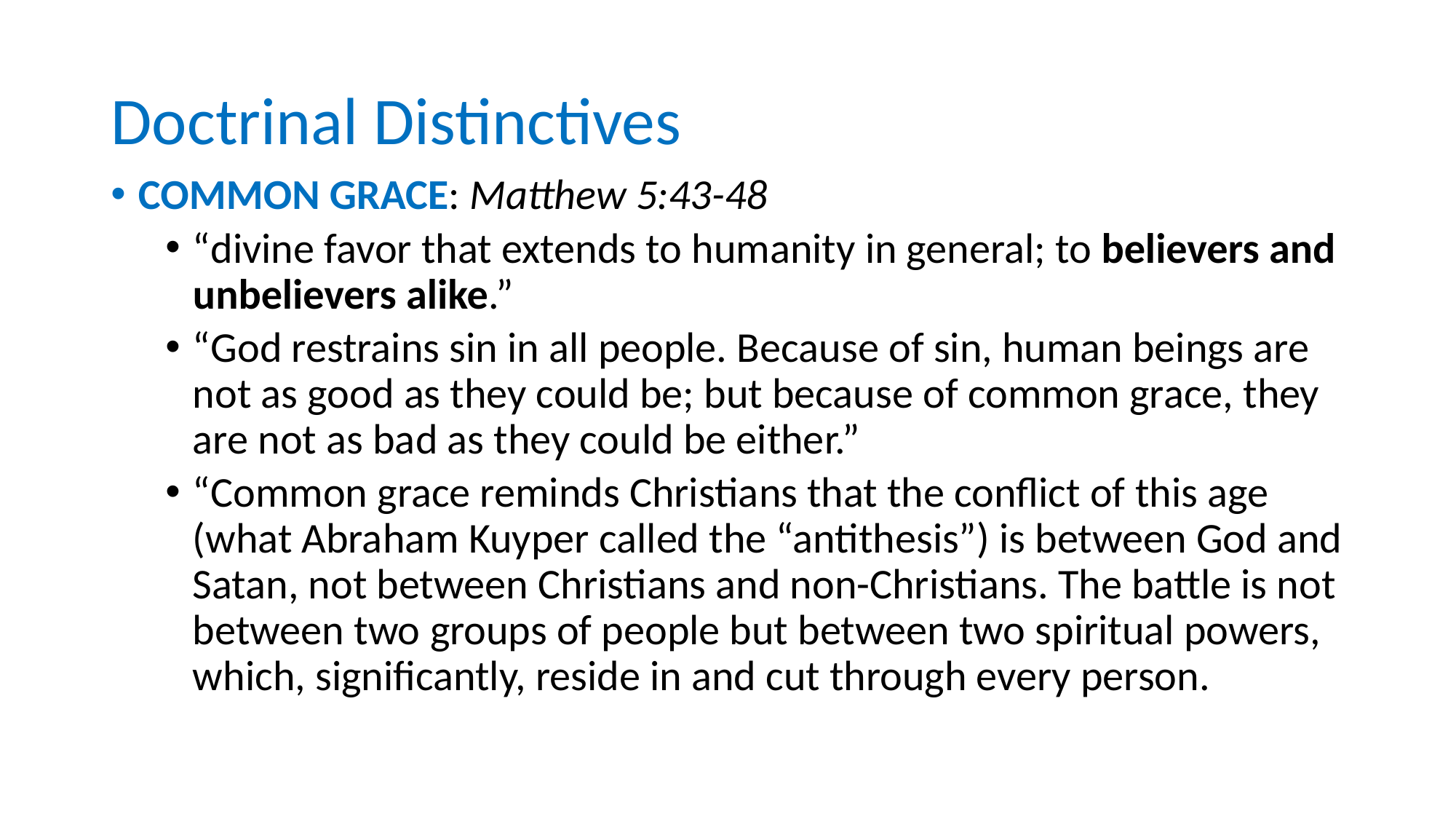

# Doctrinal Distinctives
COMMON GRACE: Matthew 5:43-48
“divine favor that extends to humanity in general; to believers and unbelievers alike.”
“God restrains sin in all people. Because of sin, human beings are not as good as they could be; but because of common grace, they are not as bad as they could be either.”
“Common grace reminds Christians that the conflict of this age (what Abraham Kuyper called the “antithesis”) is between God and Satan, not between Christians and non-Christians. The battle is not between two groups of people but between two spiritual powers, which, significantly, reside in and cut through every person.